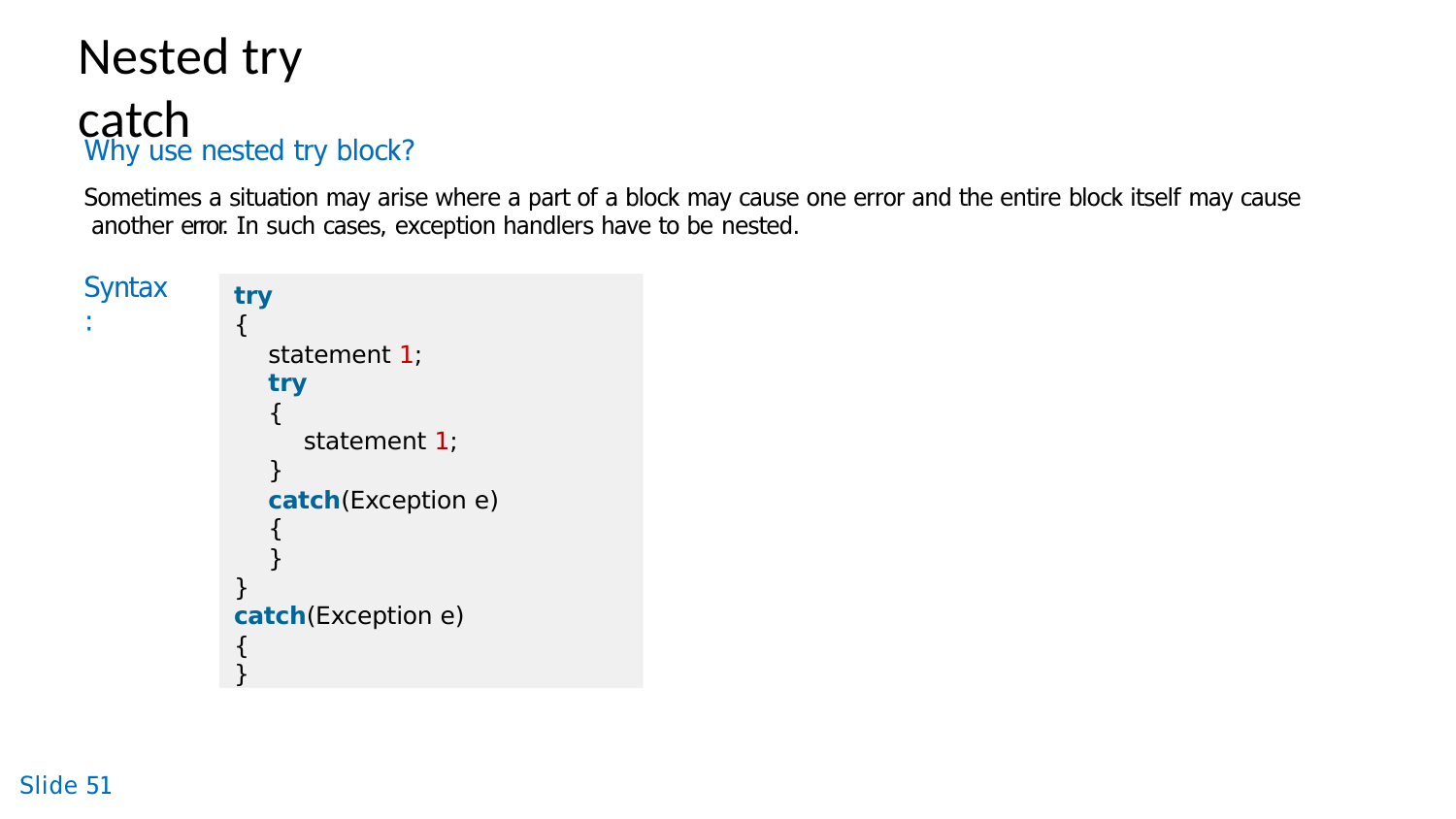

# Nested try catch
Why use nested try block?
Sometimes a situation may arise where a part of a block may cause one error and the entire block itself may cause  another error. In such cases, exception handlers have to be nested.
Syntax:
try
{
statement 1;
try
{
statement 1;
}
catch(Exception e)
{
}
}
catch(Exception e)
{
}
Slide 51